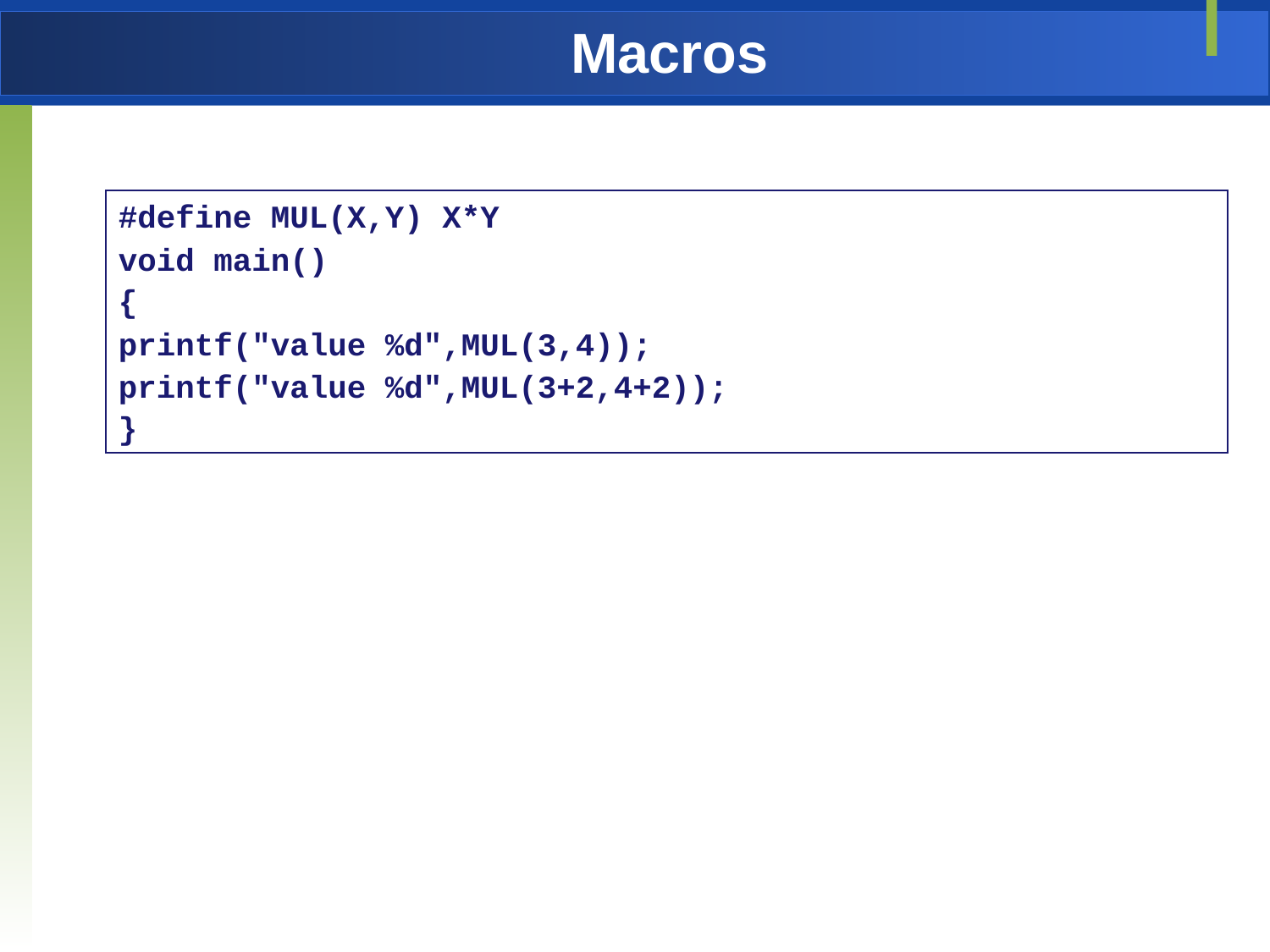

# Macros
#define MUL(X,Y) X*Y
void main()
{
printf("value %d",MUL(3,4));
printf("value %d",MUL(3+2,4+2));
}